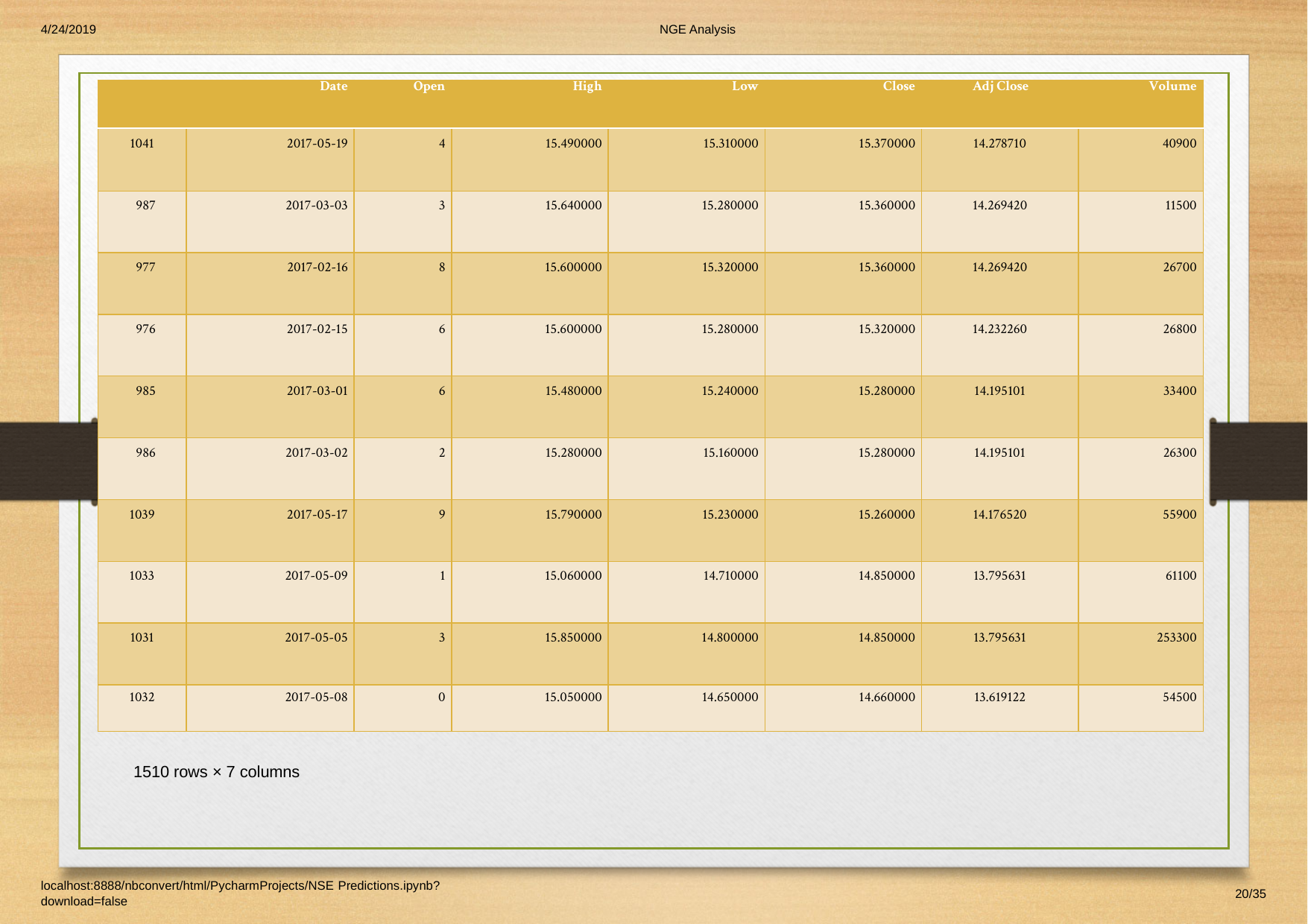

4/24/2019
NGE Analysis
|  | Date | Open | High | Low | Close | Adj Close | Volume |
| --- | --- | --- | --- | --- | --- | --- | --- |
| 1041 | 2017-05-19 | 4 | 15.490000 | 15.310000 | 15.370000 | 14.278710 | 40900 |
| 987 | 2017-03-03 | 3 | 15.640000 | 15.280000 | 15.360000 | 14.269420 | 11500 |
| 977 | 2017-02-16 | 8 | 15.600000 | 15.320000 | 15.360000 | 14.269420 | 26700 |
| 976 | 2017-02-15 | 6 | 15.600000 | 15.280000 | 15.320000 | 14.232260 | 26800 |
| 985 | 2017-03-01 | 6 | 15.480000 | 15.240000 | 15.280000 | 14.195101 | 33400 |
| 986 | 2017-03-02 | 2 | 15.280000 | 15.160000 | 15.280000 | 14.195101 | 26300 |
| 1039 | 2017-05-17 | 9 | 15.790000 | 15.230000 | 15.260000 | 14.176520 | 55900 |
| 1033 | 2017-05-09 | 1 | 15.060000 | 14.710000 | 14.850000 | 13.795631 | 61100 |
| 1031 | 2017-05-05 | 3 | 15.850000 | 14.800000 | 14.850000 | 13.795631 | 253300 |
| 1032 | 2017-05-08 | 0 | 15.050000 | 14.650000 | 14.660000 | 13.619122 | 54500 |
1510 rows × 7 columns
localhost:8888/nbconvert/html/PycharmProjects/NSE Predictions.ipynb?download=false
20/35